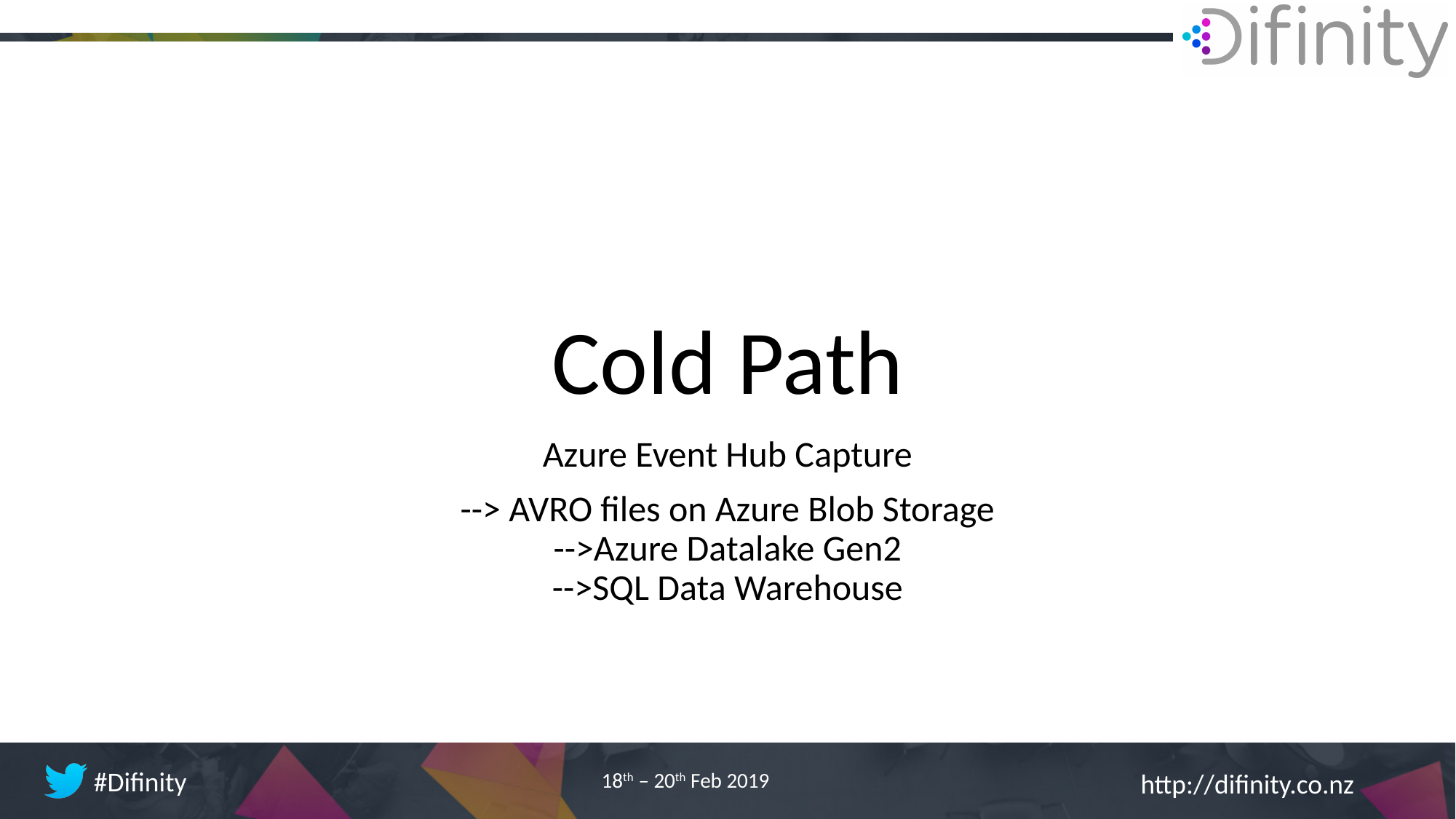

# Cold Path
Azure Event Hub Capture
--> AVRO files on Azure Blob Storage
-->Azure Datalake Gen2
-->SQL Data Warehouse